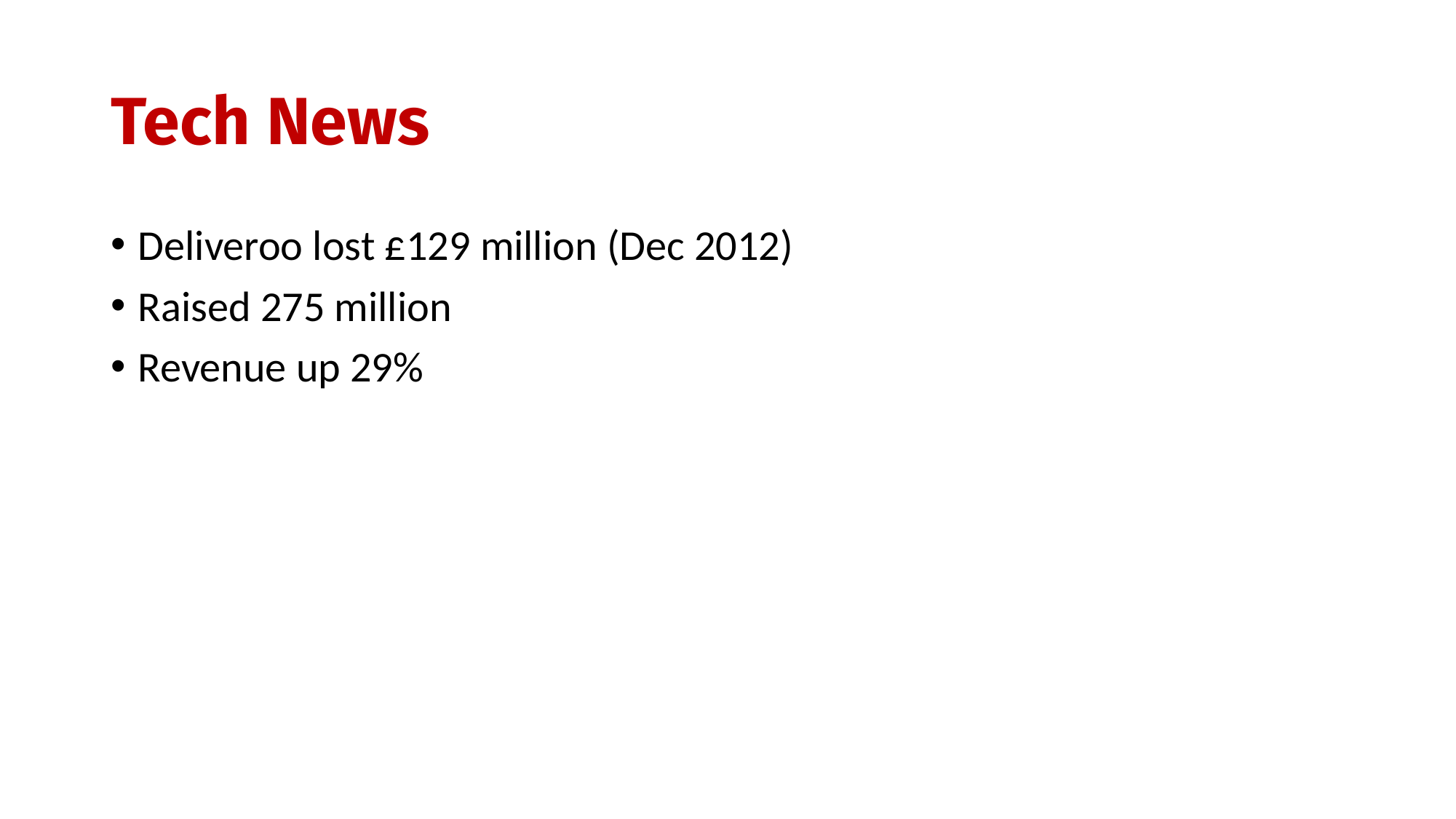

# Tech News
Deliveroo lost £129 million (Dec 2012)
Raised 275 million
Revenue up 29%